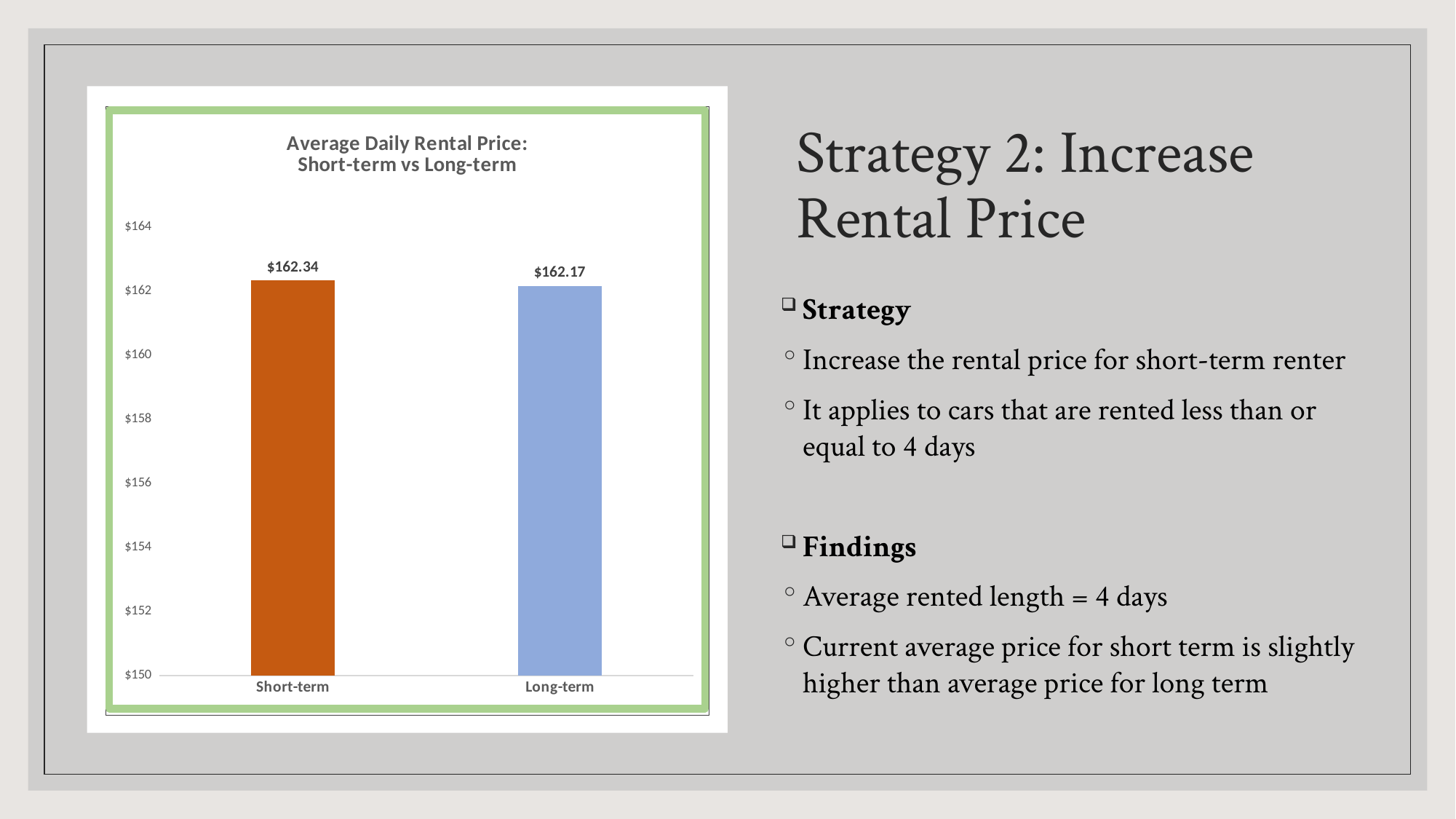

# Strategy 2: Increase Rental Price

### Chart: Average Daily Rental Price:
Short-term vs Long-term

| Category | Average price per day |
|---|---|
| Short-term | 162.33583841167984 |
| Long-term | 162.16984431893115 |
Strategy
Increase the rental price for short-term renter
It applies to cars that are rented less than or equal to 4 days

Findings
Average rented length = 4 days
Current average price for short term is slightly higher than average price for long term